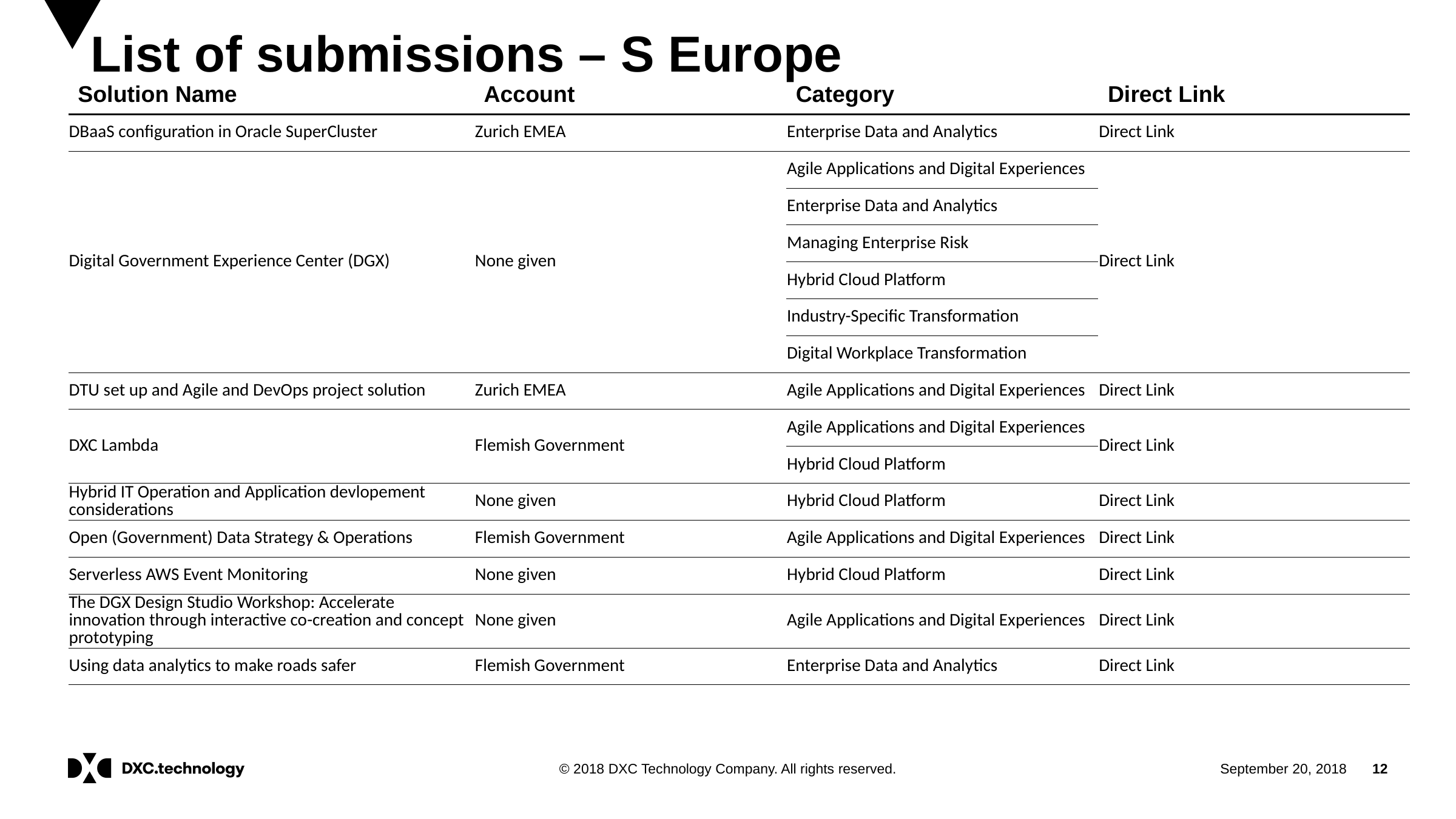

# List of submissions – S Europe
| Solution Name | Account | Category | Direct Link |
| --- | --- | --- | --- |
| DBaaS configuration in Oracle SuperCluster | Zurich EMEA | Enterprise Data and Analytics | Direct Link |
| Digital Government Experience Center (DGX) | None given | Agile Applications and Digital Experiences | Direct Link |
|  |  | Enterprise Data and Analytics |  |
|  |  | Managing Enterprise Risk |  |
|  |  | Hybrid Cloud Platform |  |
|  |  | Industry-Specific Transformation |  |
|  |  | Digital Workplace Transformation |  |
| DTU set up and Agile and DevOps project solution | Zurich EMEA | Agile Applications and Digital Experiences | Direct Link |
| DXC Lambda | Flemish Government | Agile Applications and Digital Experiences | Direct Link |
|  |  | Hybrid Cloud Platform |  |
| Hybrid IT Operation and Application devlopement considerations | None given | Hybrid Cloud Platform | Direct Link |
| Open (Government) Data Strategy & Operations | Flemish Government | Agile Applications and Digital Experiences | Direct Link |
| Serverless AWS Event Monitoring | None given | Hybrid Cloud Platform | Direct Link |
| The DGX Design Studio Workshop: Accelerate innovation through interactive co-creation and concept prototyping | None given | Agile Applications and Digital Experiences | Direct Link |
| Using data analytics to make roads safer | Flemish Government | Enterprise Data and Analytics | Direct Link |